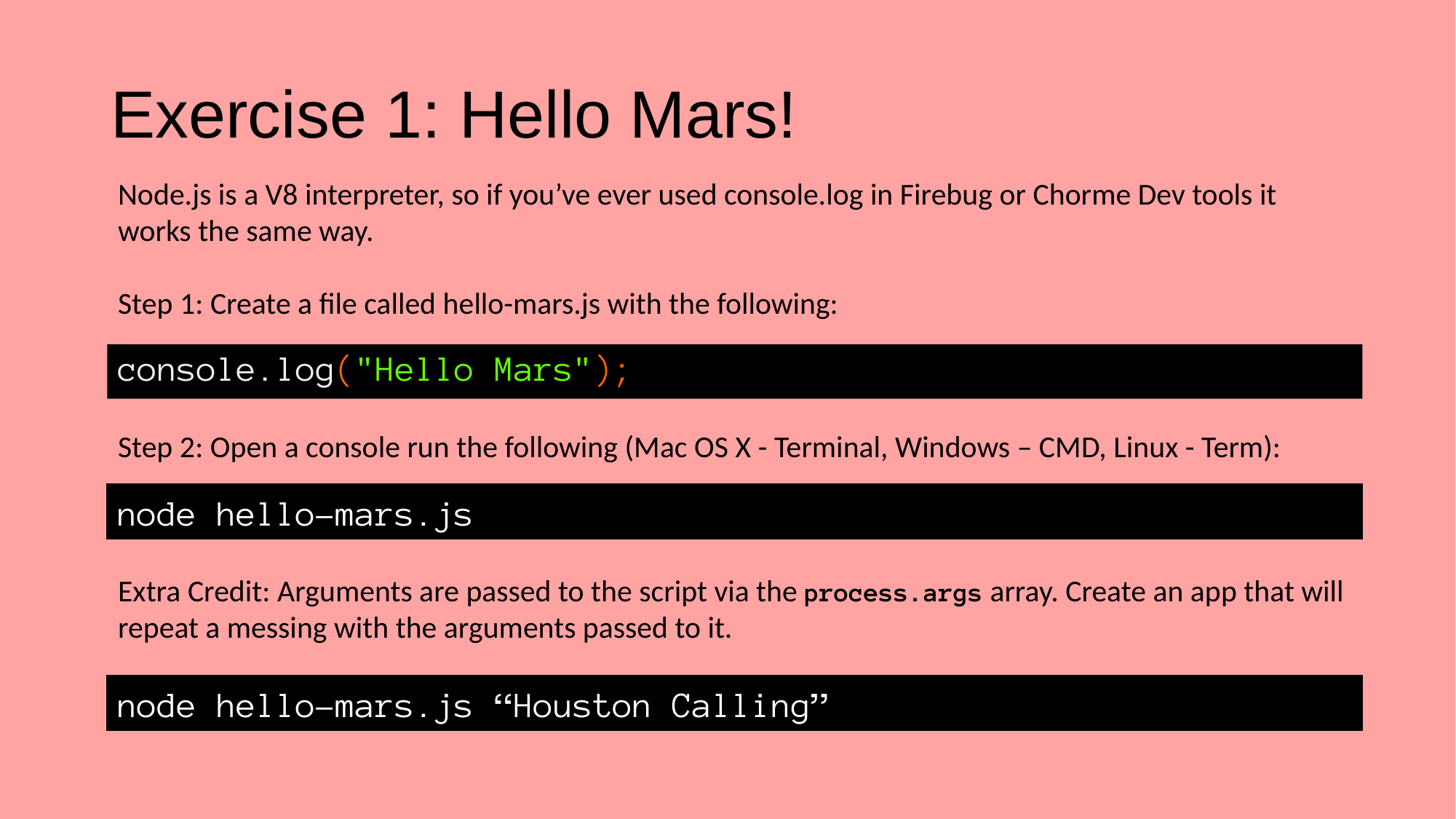

# Exercise 1: Hello Mars!
Node.js is a V8 interpreter, so if you’ve ever used console.log in Firebug or Chorme Dev tools it works the same way.

Step 1: Create a file called hello-mars.js with the following:
console.log("Hello Mars");
Step 2: Open a console run the following (Mac OS X - Terminal, Windows – CMD, Linux - Term):
node hello-mars.js
Extra Credit: Arguments are passed to the script via the process.args array. Create an app that will repeat a messing with the arguments passed to it.
node hello-mars.js “Houston Calling”